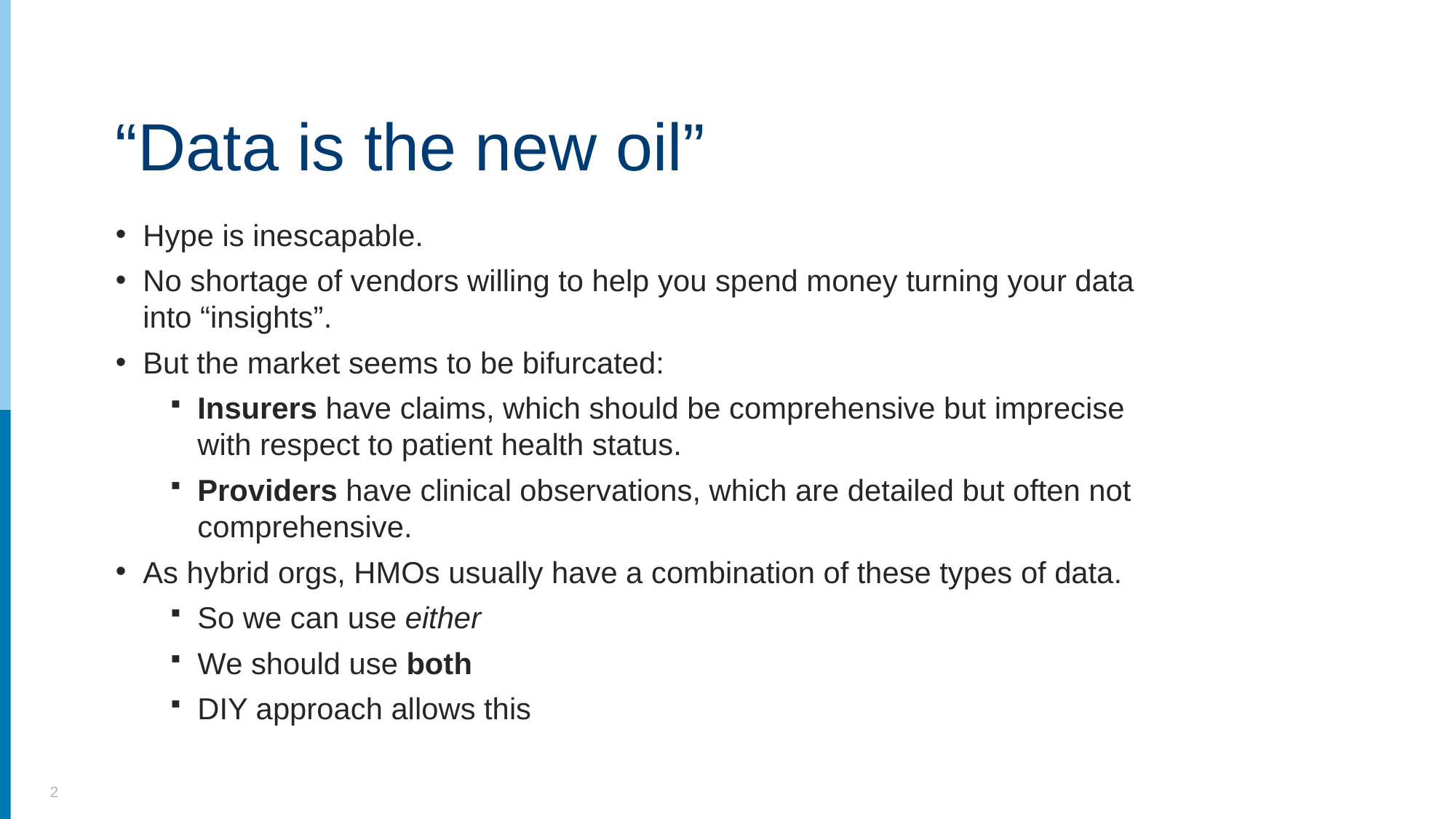

# “Data is the new oil”
Hype is inescapable.
No shortage of vendors willing to help you spend money turning your data into “insights”.
But the market seems to be bifurcated:
Insurers have claims, which should be comprehensive but imprecise with respect to patient health status.
Providers have clinical observations, which are detailed but often not comprehensive.
As hybrid orgs, HMOs usually have a combination of these types of data.
So we can use either
We should use both
DIY approach allows this
2